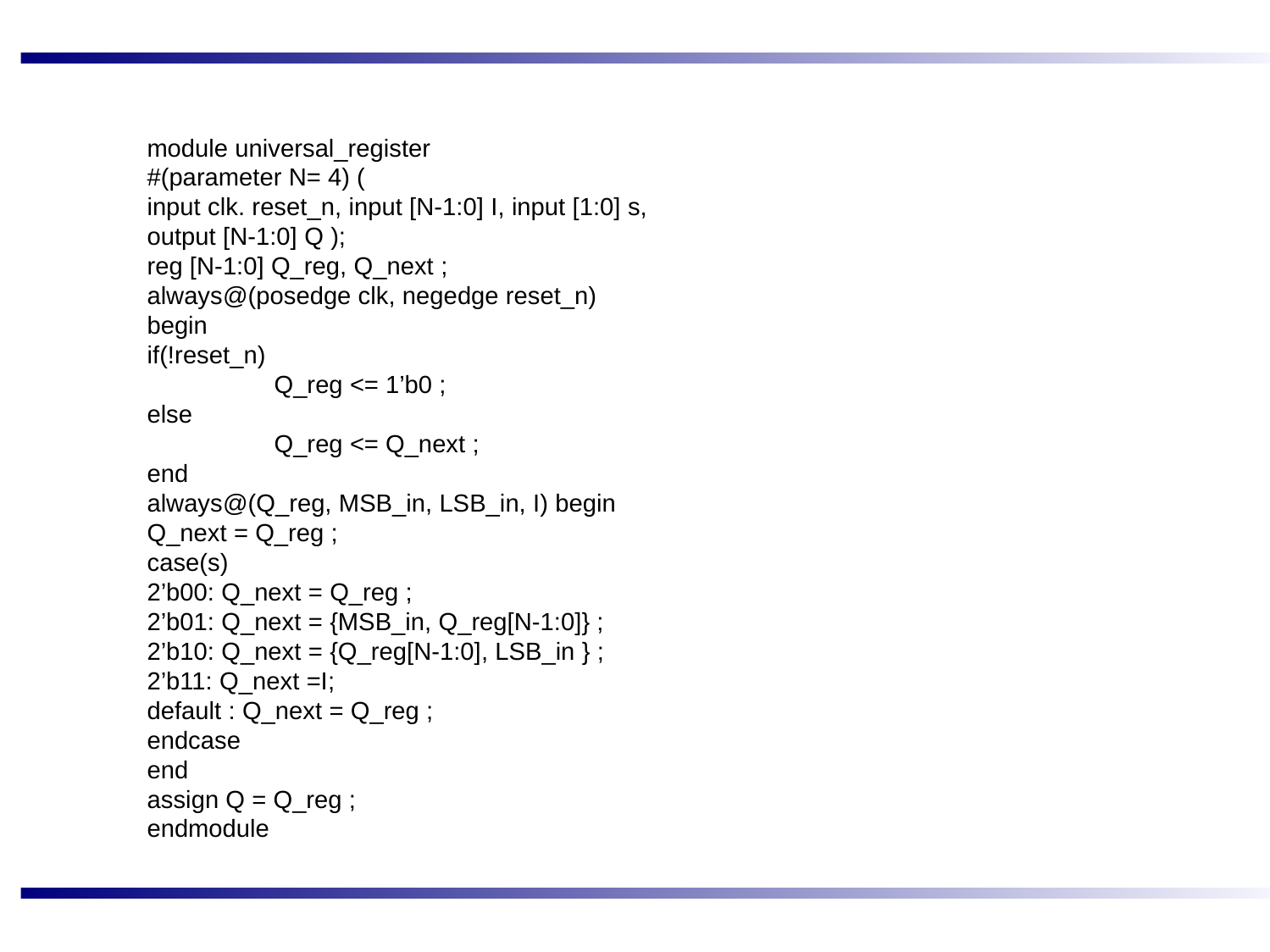

module universal_register
#(parameter N= 4) (
input clk. reset_n, input [N-1:0] I, input [1:0] s,
output [N-1:0] Q );
reg [N-1:0] Q_reg, Q_next ;
always@(posedge clk, negedge reset_n)
begin
if(!reset_n)
	Q_reg <= 1’b0 ;
else
	Q_reg <= Q_next ;
end
always@(Q_reg, MSB_in, LSB_in, I) begin
Q_next = Q_reg ;
case(s)
2’b00: Q_next = Q_reg ;
2’b01: Q_next = {MSB_in, Q_reg[N-1:0]} ;
2’b10: Q_next = {Q_reg[N-1:0], LSB_in } ;
2’b11: Q_next =I;
default : Q_next = Q_reg ;
endcase
end
assign Q = Q_reg ;
endmodule